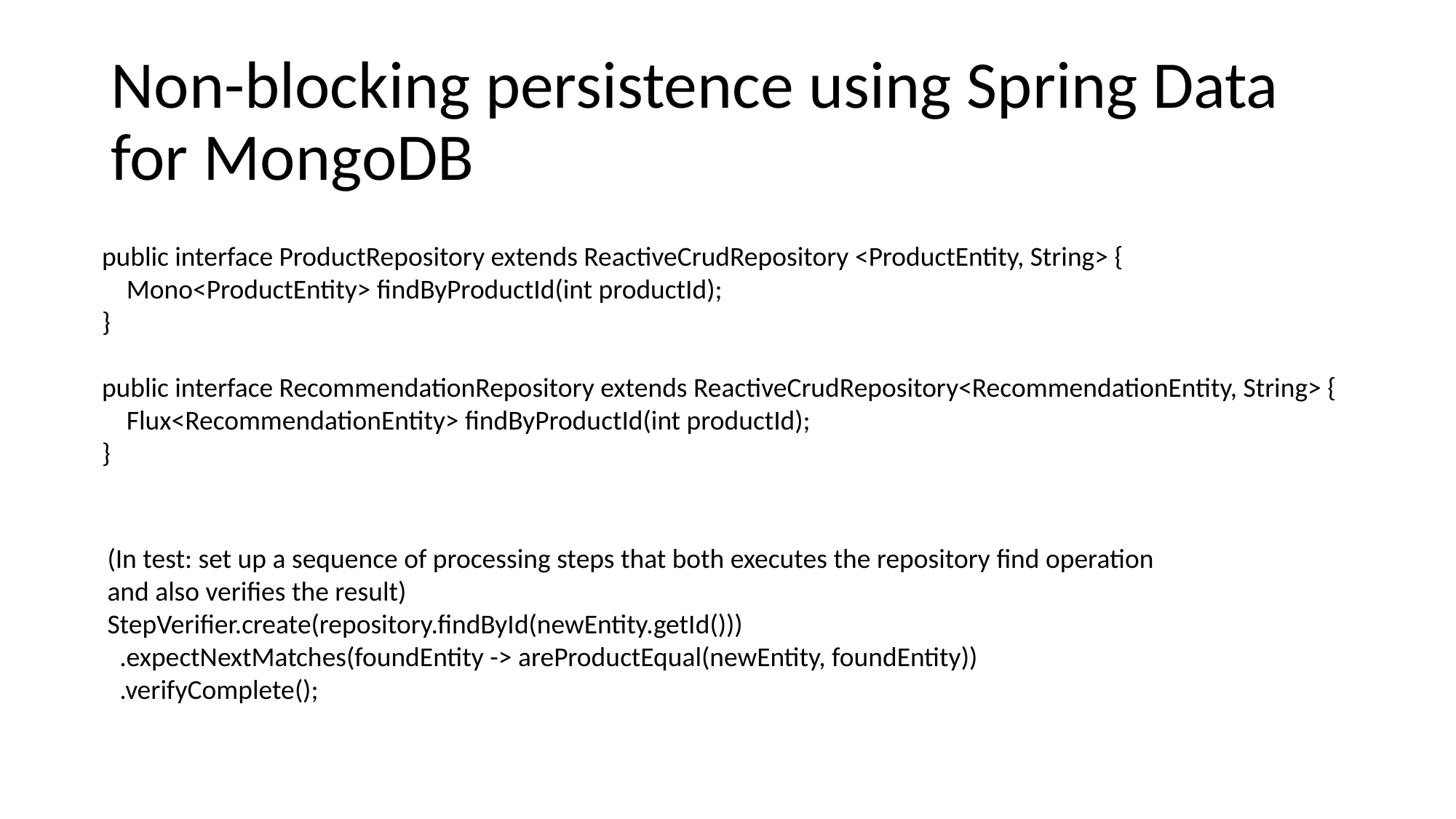

# Non-blocking persistence using Spring Data for MongoDB
public interface ProductRepository extends ReactiveCrudRepository <ProductEntity, String> {
    Mono<ProductEntity> findByProductId(int productId);
}

public interface RecommendationRepository extends ReactiveCrudRepository<RecommendationEntity, String> {
    Flux<RecommendationEntity> findByProductId(int productId);
}
(In test: set up a sequence of processing steps that both executes the repository find operation
and also verifies the result)
StepVerifier.create(repository.findById(newEntity.getId()))
  .expectNextMatches(foundEntity -> areProductEqual(newEntity, foundEntity))
  .verifyComplete();